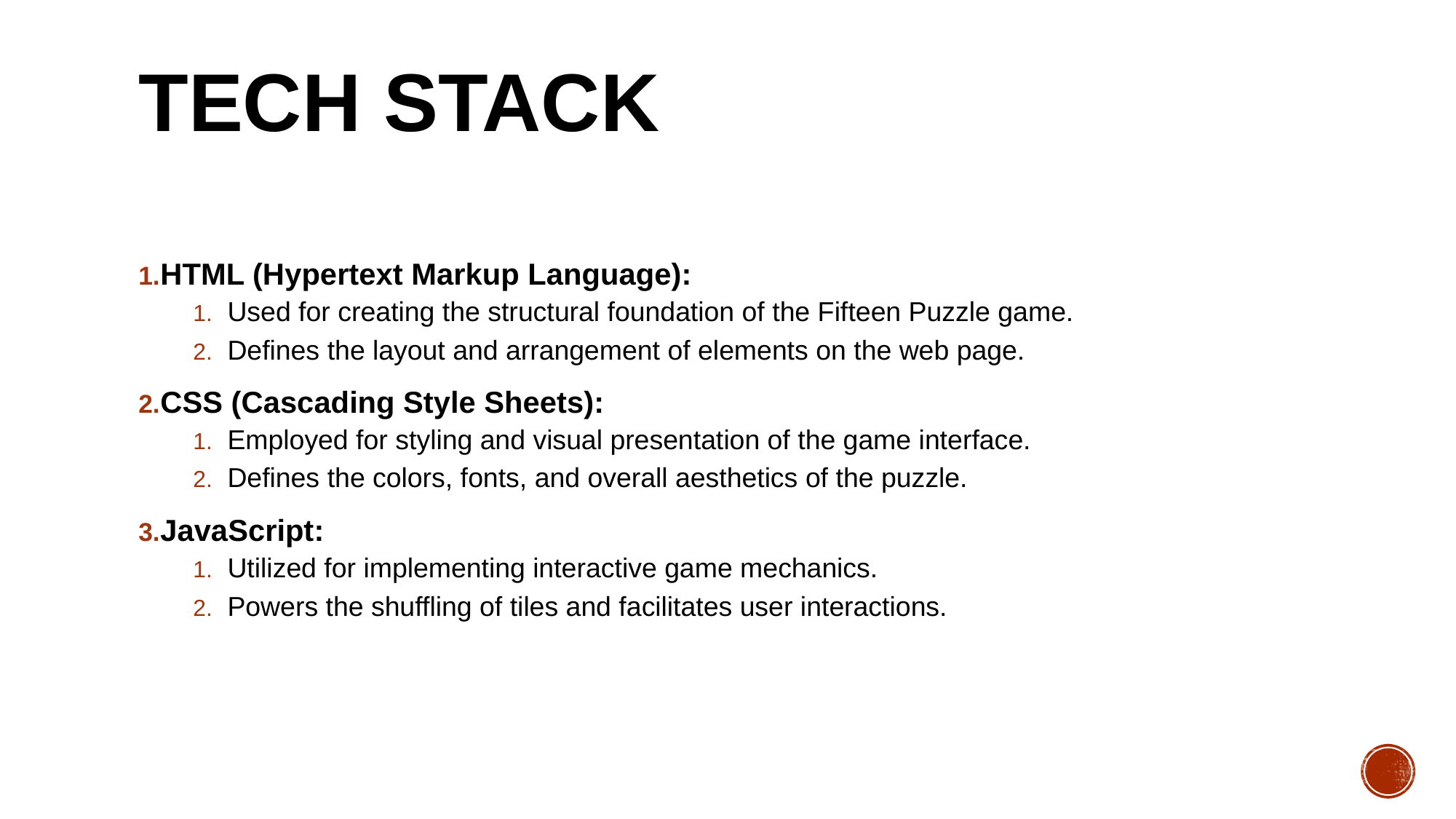

# Tech Stack
HTML (Hypertext Markup Language):
Used for creating the structural foundation of the Fifteen Puzzle game.
Defines the layout and arrangement of elements on the web page.
CSS (Cascading Style Sheets):
Employed for styling and visual presentation of the game interface.
Defines the colors, fonts, and overall aesthetics of the puzzle.
JavaScript:
Utilized for implementing interactive game mechanics.
Powers the shuffling of tiles and facilitates user interactions.